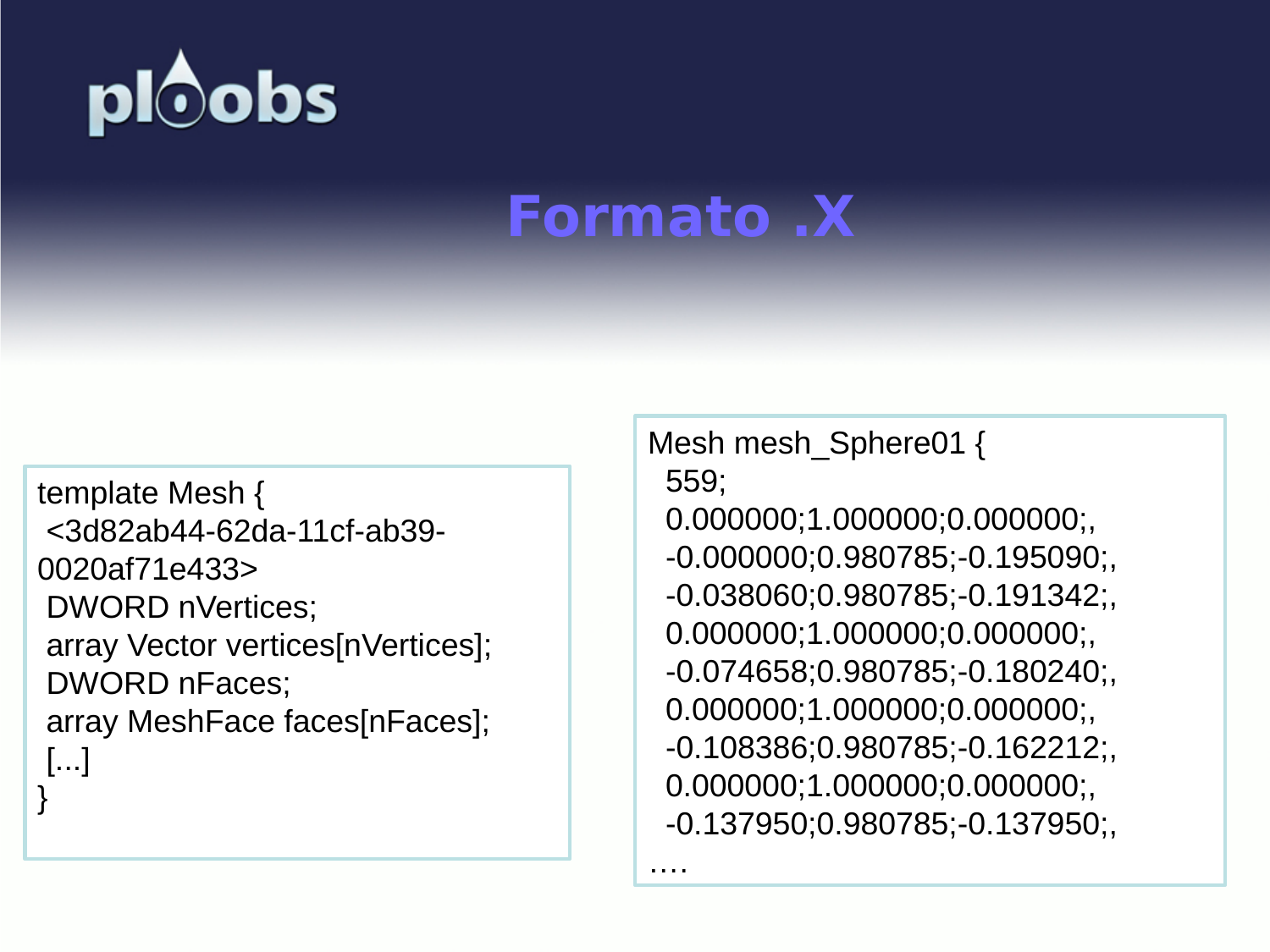

Formato .X

Mesh mesh_Sphere01 {
  559;
  0.000000;1.000000;0.000000;,
  -0.000000;0.980785;-0.195090;,
  -0.038060;0.980785;-0.191342;,
  0.000000;1.000000;0.000000;,
  -0.074658;0.980785;-0.180240;,
  0.000000;1.000000;0.000000;,
  -0.108386;0.980785;-0.162212;,
  0.000000;1.000000;0.000000;,
  -0.137950;0.980785;-0.137950;,
….
template Mesh {
 <3d82ab44-62da-11cf-ab39-0020af71e433>
 DWORD nVertices;
 array Vector vertices[nVertices];
 DWORD nFaces;
 array MeshFace faces[nFaces];
 [...]
}